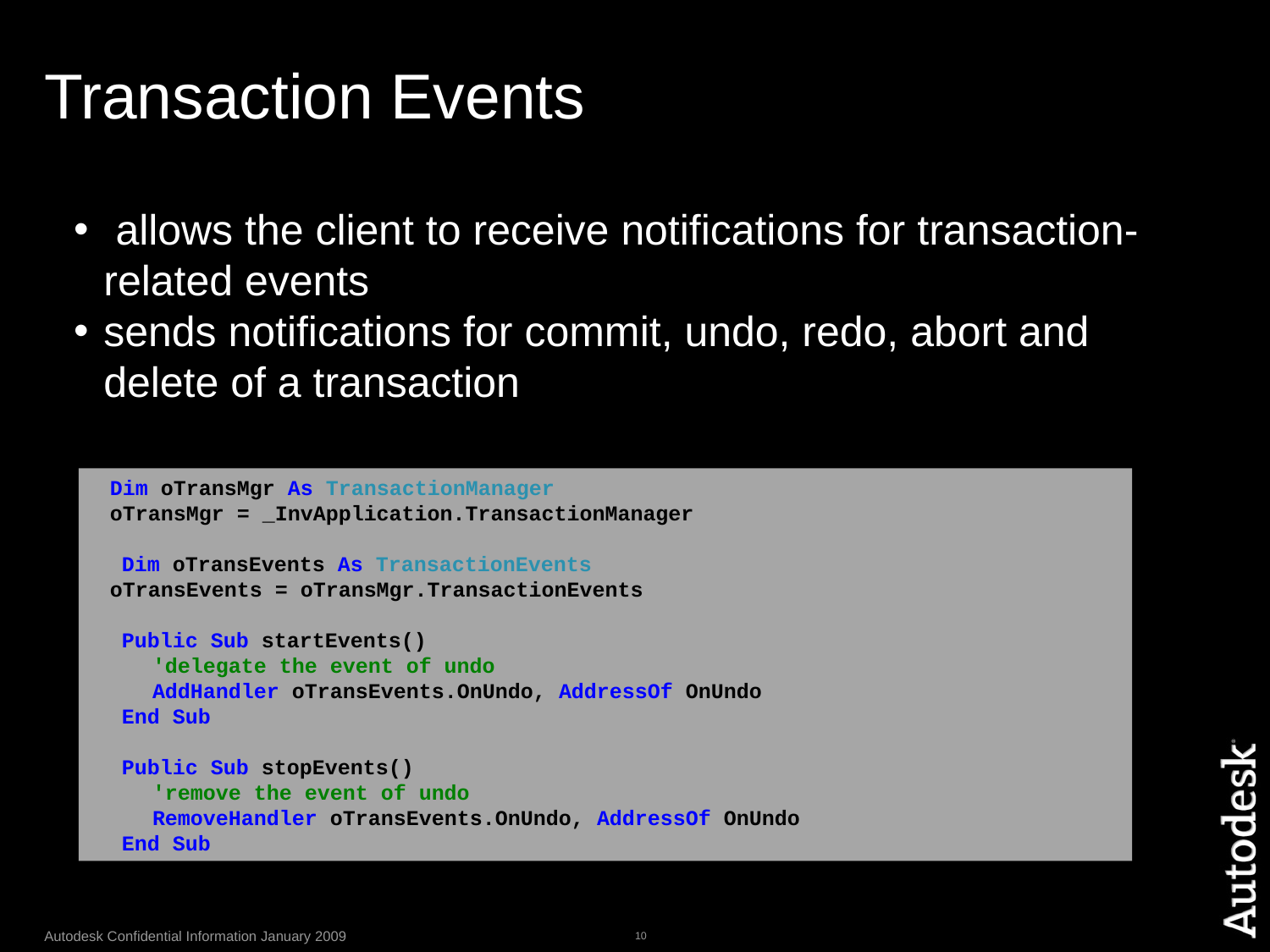

# Transaction Events
 allows the client to receive notifications for transaction-related events
sends notifications for commit, undo, redo, abort and delete of a transaction

  Dim oTransMgr As TransactionManager
  oTransMgr = _InvApplication.TransactionManager

    Dim oTransEvents As TransactionEvents
  oTransEvents = oTransMgr.TransactionEvents

    Public Sub startEvents()
        'delegate the event of undo
        AddHandler oTransEvents.OnUndo, AddressOf OnUndo
    End Sub

    Public Sub stopEvents()
        'remove the event of undo
        RemoveHandler oTransEvents.OnUndo, AddressOf OnUndo
    End Sub